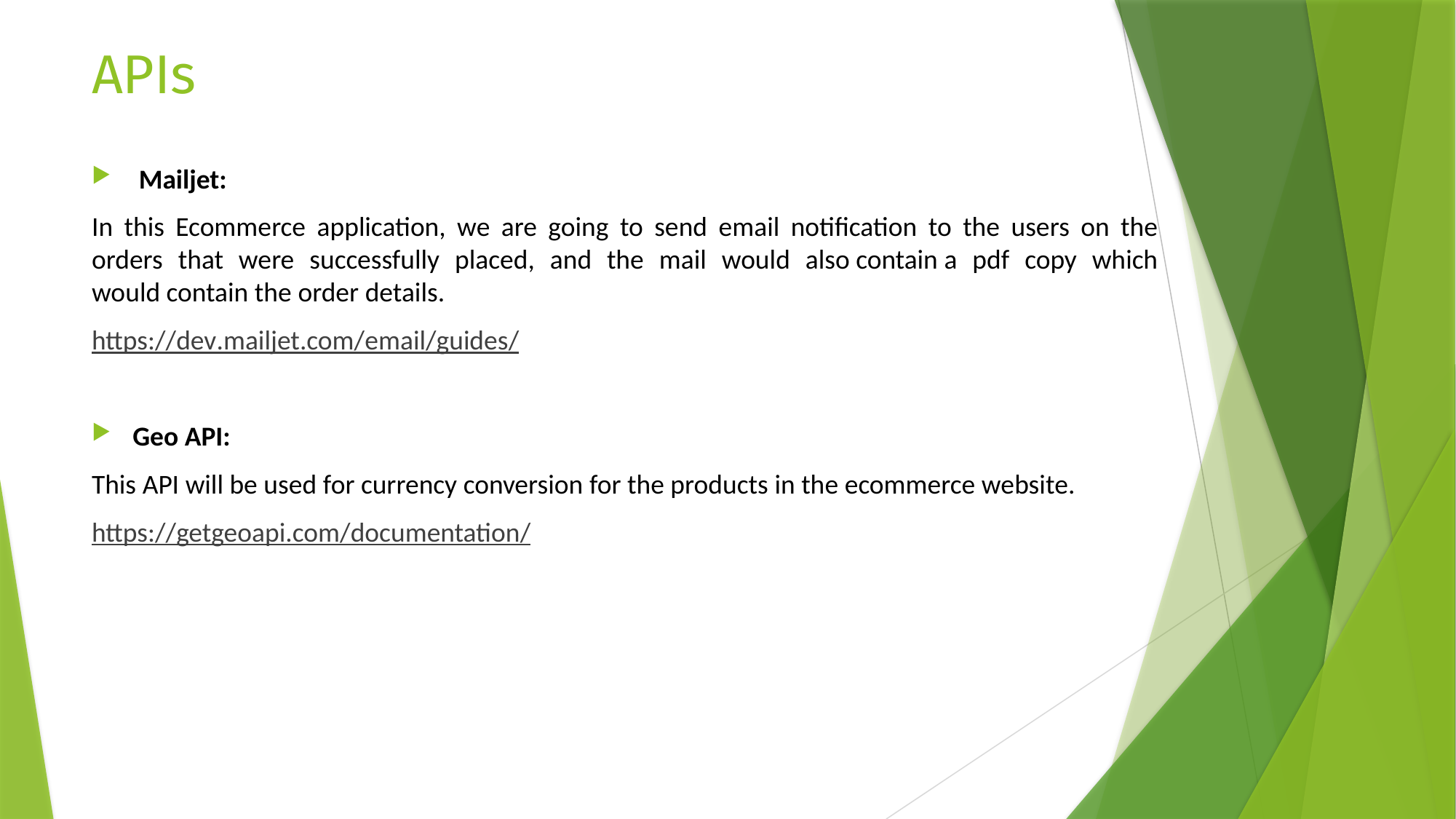

# APIs
 Mailjet:
In this Ecommerce application, we are going to send email notification to the users on the orders that were successfully placed, and the mail would also contain a pdf copy which would contain the order details.
https://dev.mailjet.com/email/guides/

Geo API:
This API will be used for currency conversion for the products in the ecommerce website.
https://getgeoapi.com/documentation/